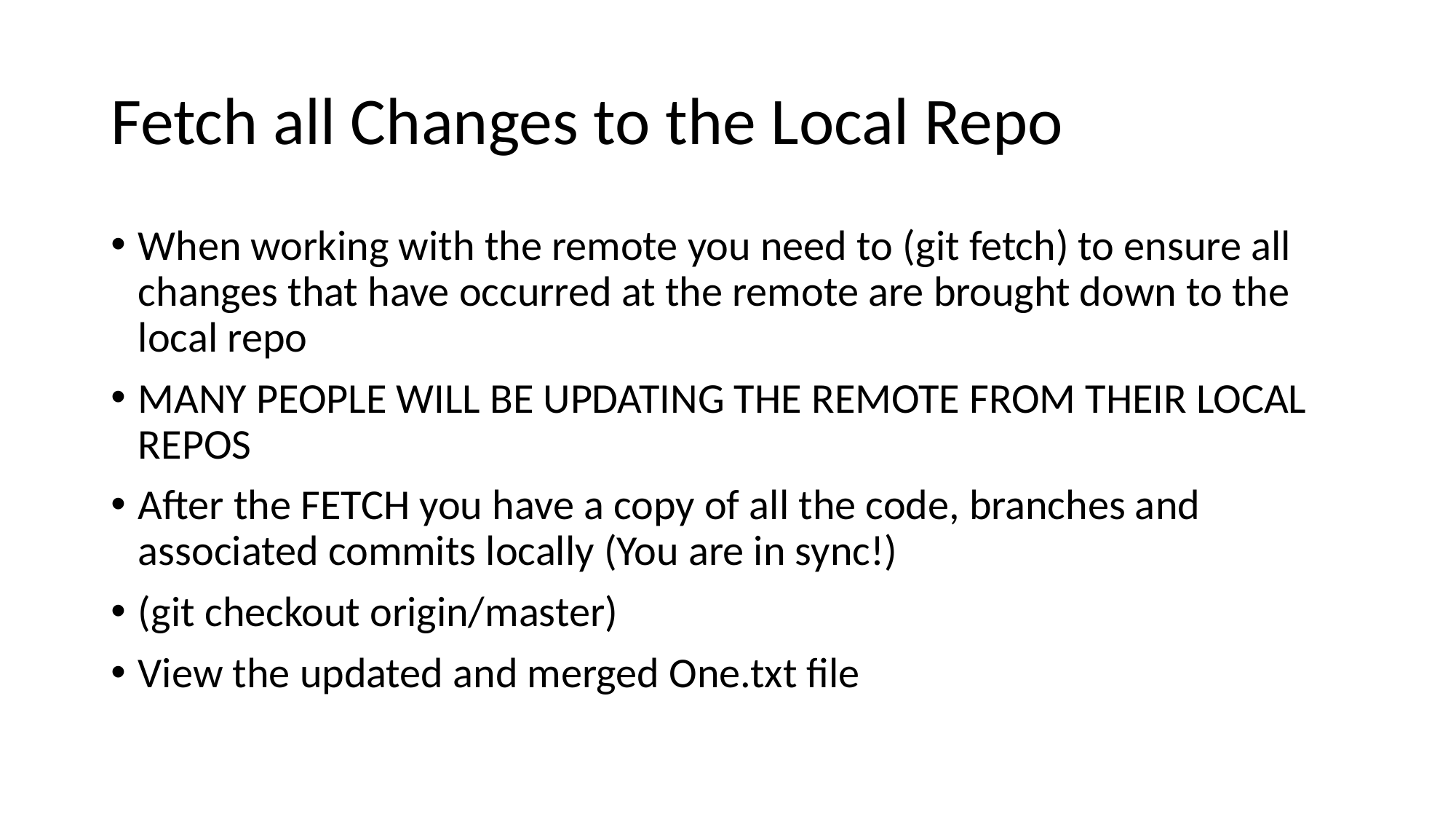

# Fetch all Changes to the Local Repo
When working with the remote you need to (git fetch) to ensure all changes that have occurred at the remote are brought down to the local repo
MANY PEOPLE WILL BE UPDATING THE REMOTE FROM THEIR LOCAL REPOS
After the FETCH you have a copy of all the code, branches and associated commits locally (You are in sync!)
(git checkout origin/master)
View the updated and merged One.txt file